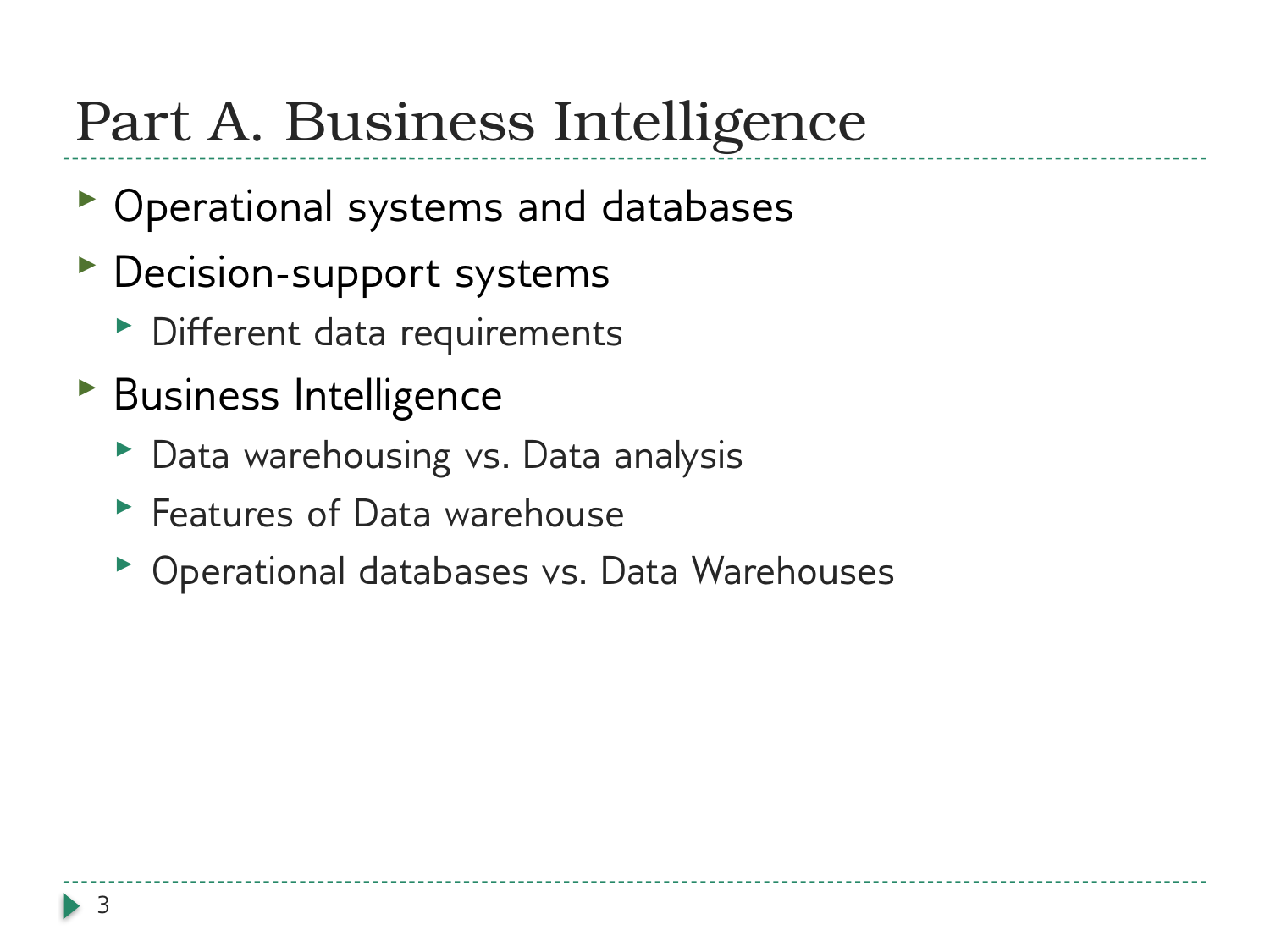

# Part A. Business Intelligence
Operational systems and databases
Decision-support systems
Different data requirements
Business Intelligence
Data warehousing vs. Data analysis
Features of Data warehouse
Operational databases vs. Data Warehouses

3